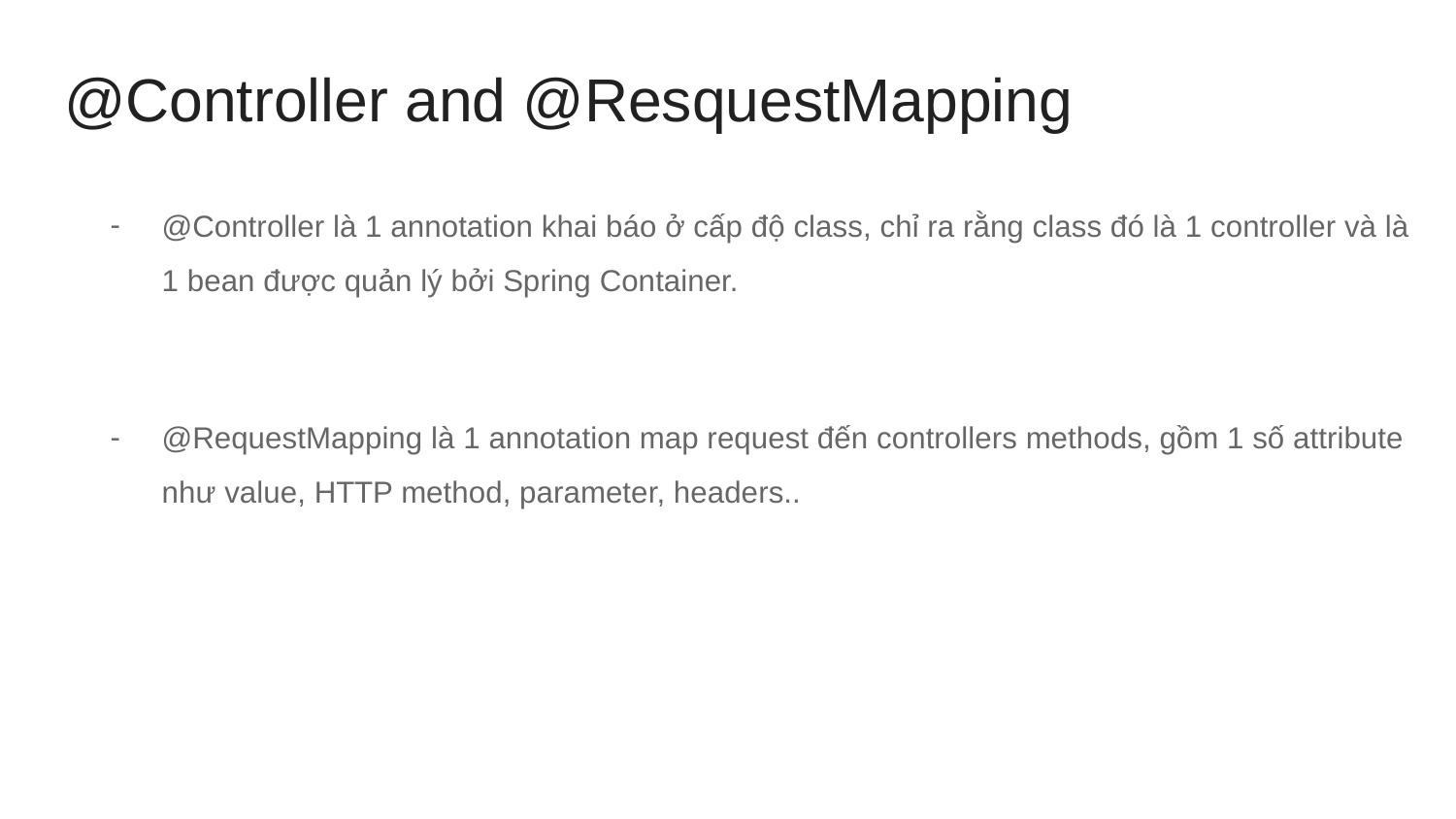

# @Controller and @ResquestMapping
@Controller là 1 annotation khai báo ở cấp độ class, chỉ ra rằng class đó là 1 controller và là 1 bean được quản lý bởi Spring Container.

@RequestMapping là 1 annotation map request đến controllers methods, gồm 1 số attribute như value, HTTP method, parameter, headers..